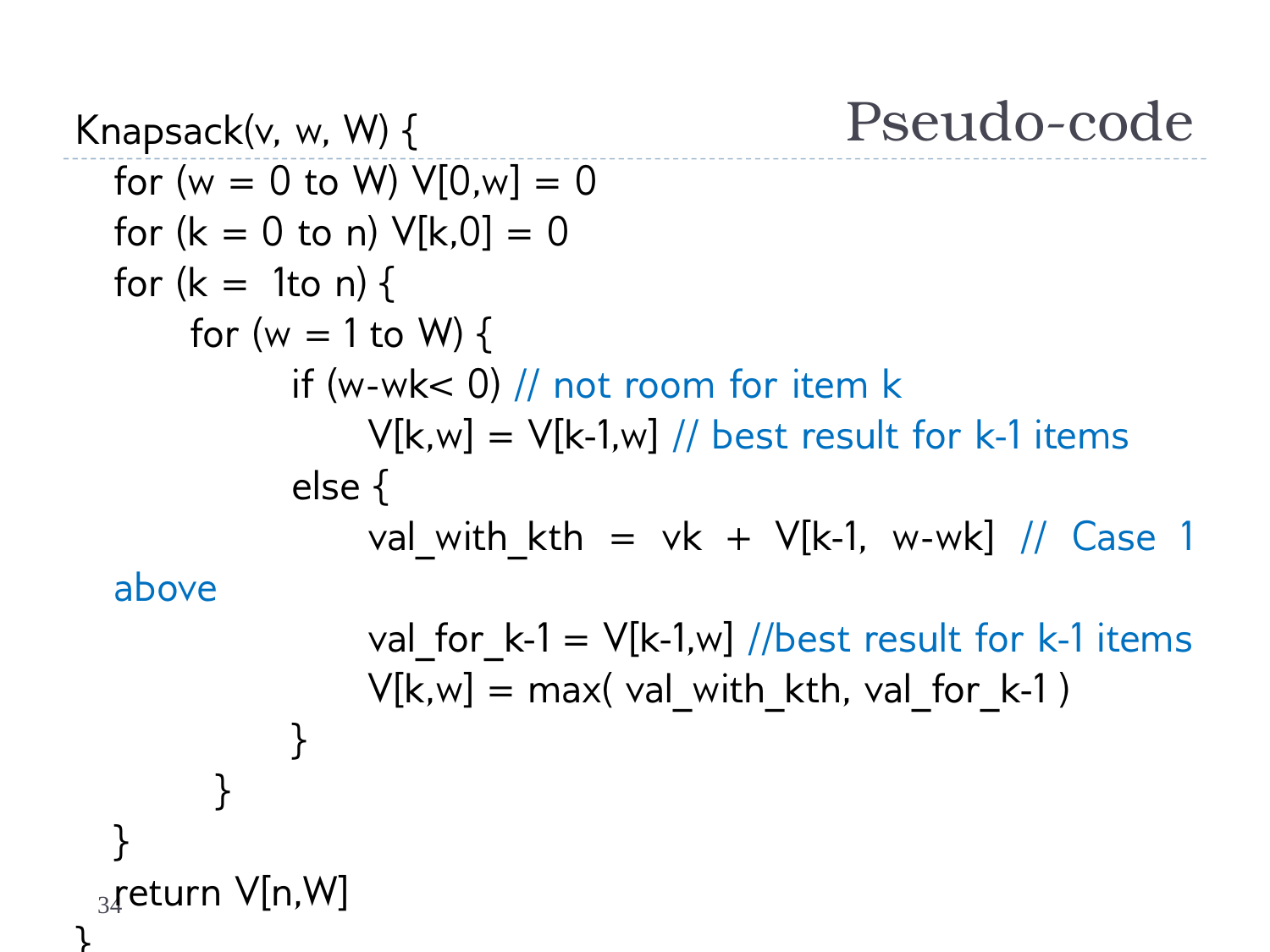

# Pseudo-code
Knapsack(v, w, W) {
	for (w = 0 to W) V[0,w] = 0
	for (k = 0 to n) V[k,0] = 0
	for (k =  1to n) {
	      for (w = 1 to W) {
	              if (w-wk< 0) // not room for item k
			V[k,w] = V[k-1,w] // best result for k-1 items
	              else {
			val_with_kth = vk + V[k-1, w-wk] // Case 1 above
			val_for_k-1 = V[k-1,w] //best result for k-1 items
			V[k,w] = max( val_with_kth, val_for_k-1 )
	              }
	        }
	}
	return V[n,W]
}

34